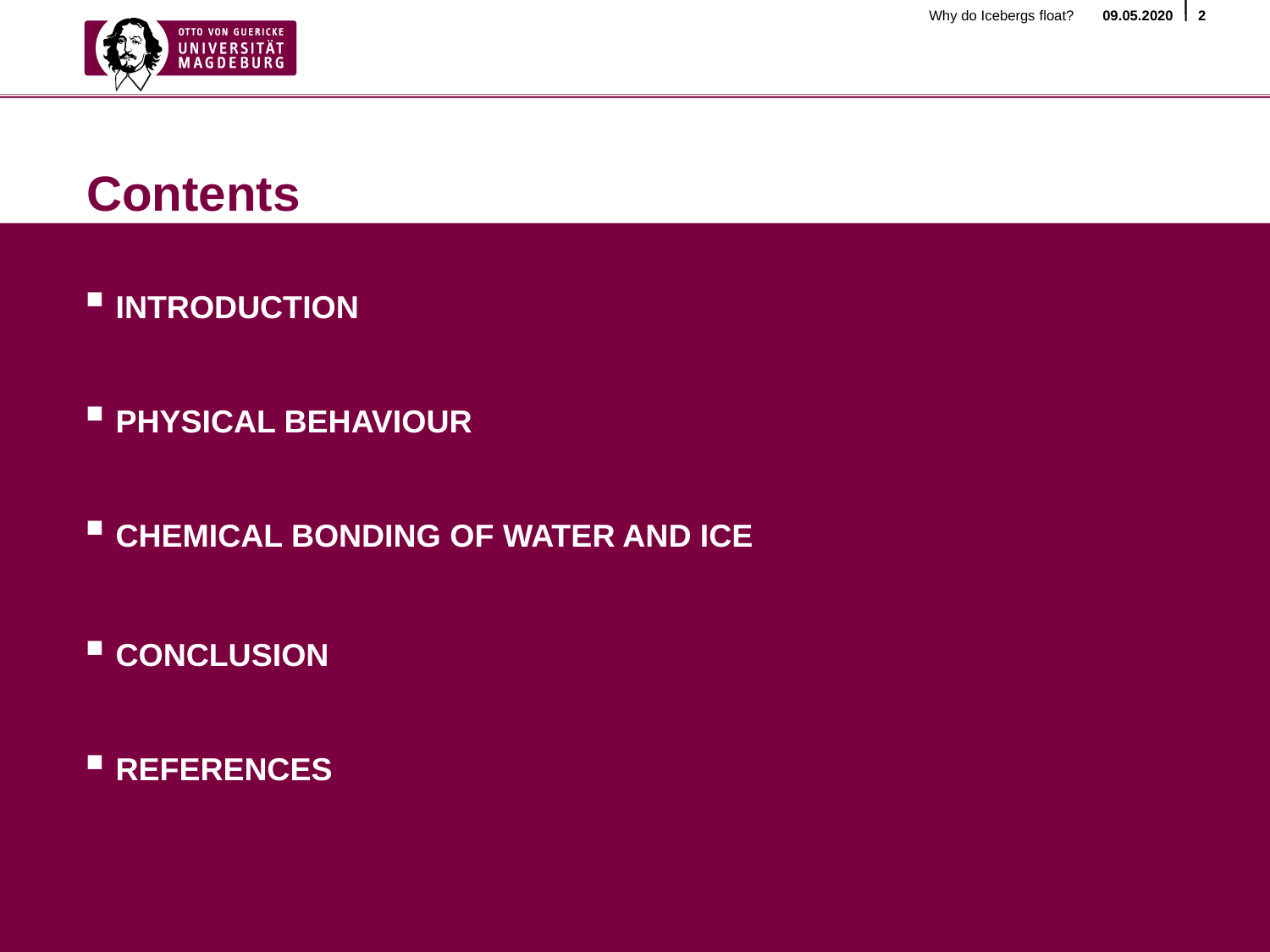

# Contents

Introduction

Physical Behaviour

Chemical bonding of water and ice

Conclusion

References